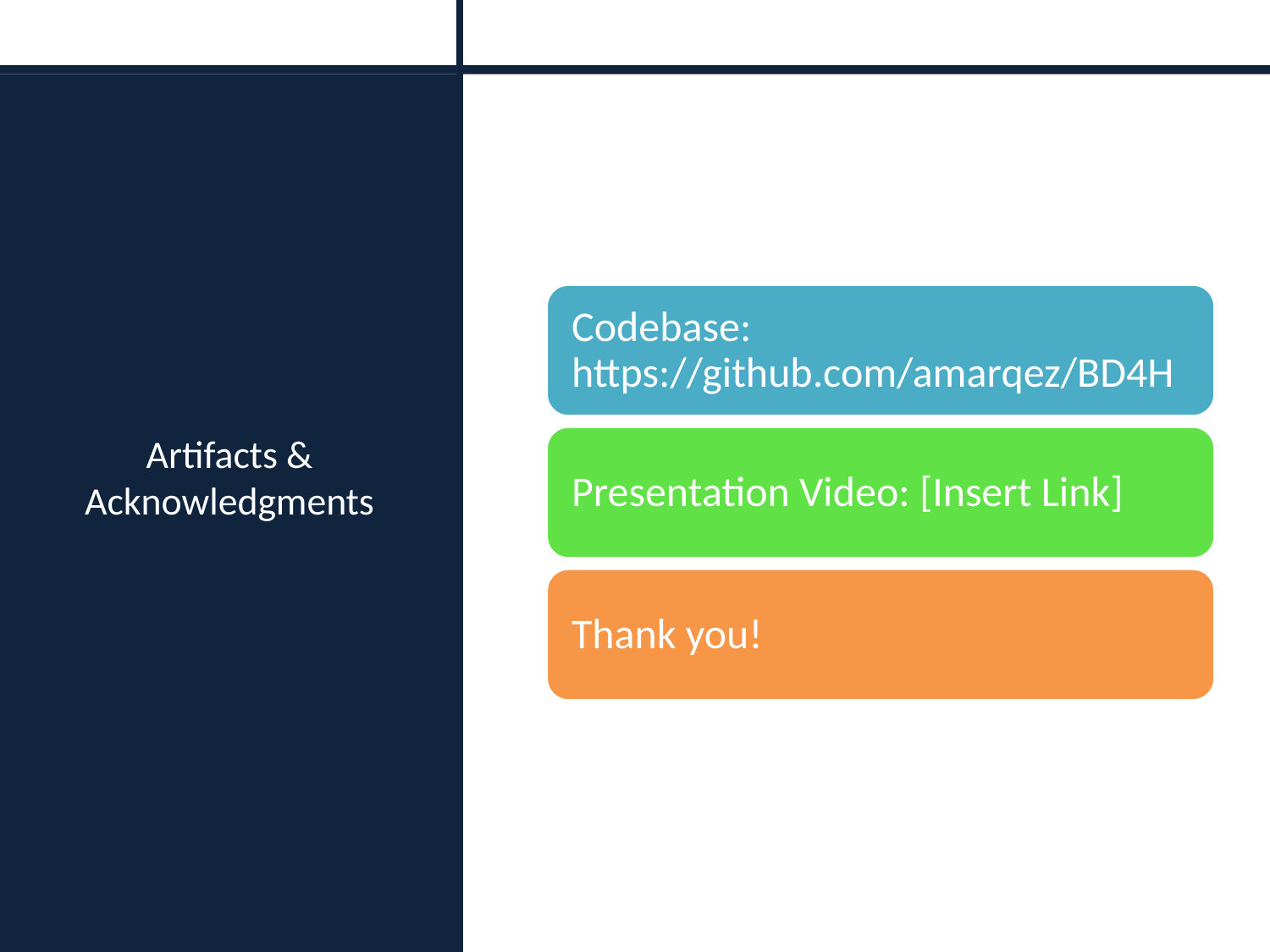

# Artifacts & Acknowledgments
Codebase: https://github.com/amarqez/BD4H
Presentation Video: [Insert Link]
Thank you!